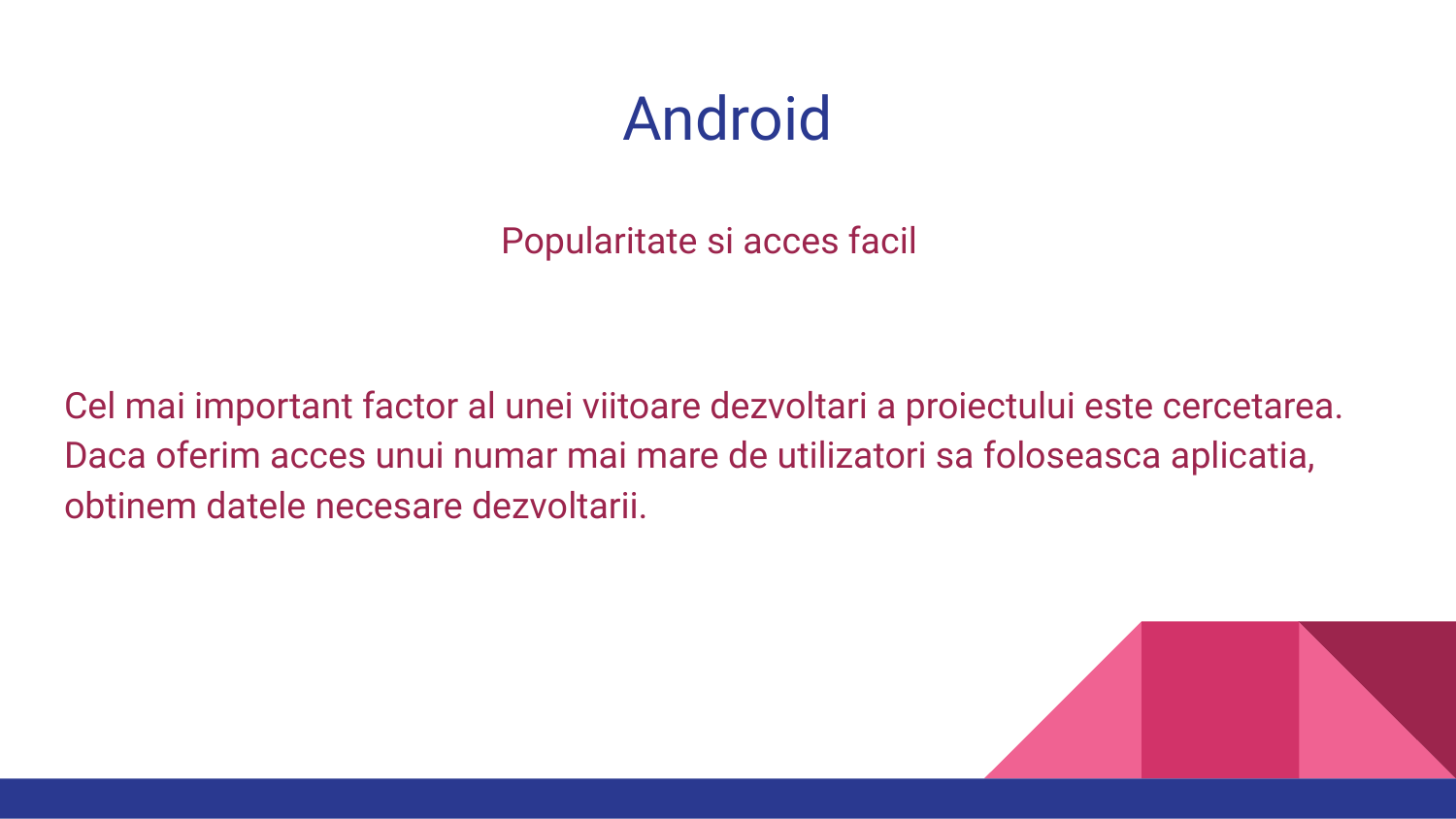

# Android
Popularitate si acces facil

Cel mai important factor al unei viitoare dezvoltari a proiectului este cercetarea. Daca oferim acces unui numar mai mare de utilizatori sa foloseasca aplicatia, obtinem datele necesare dezvoltarii.